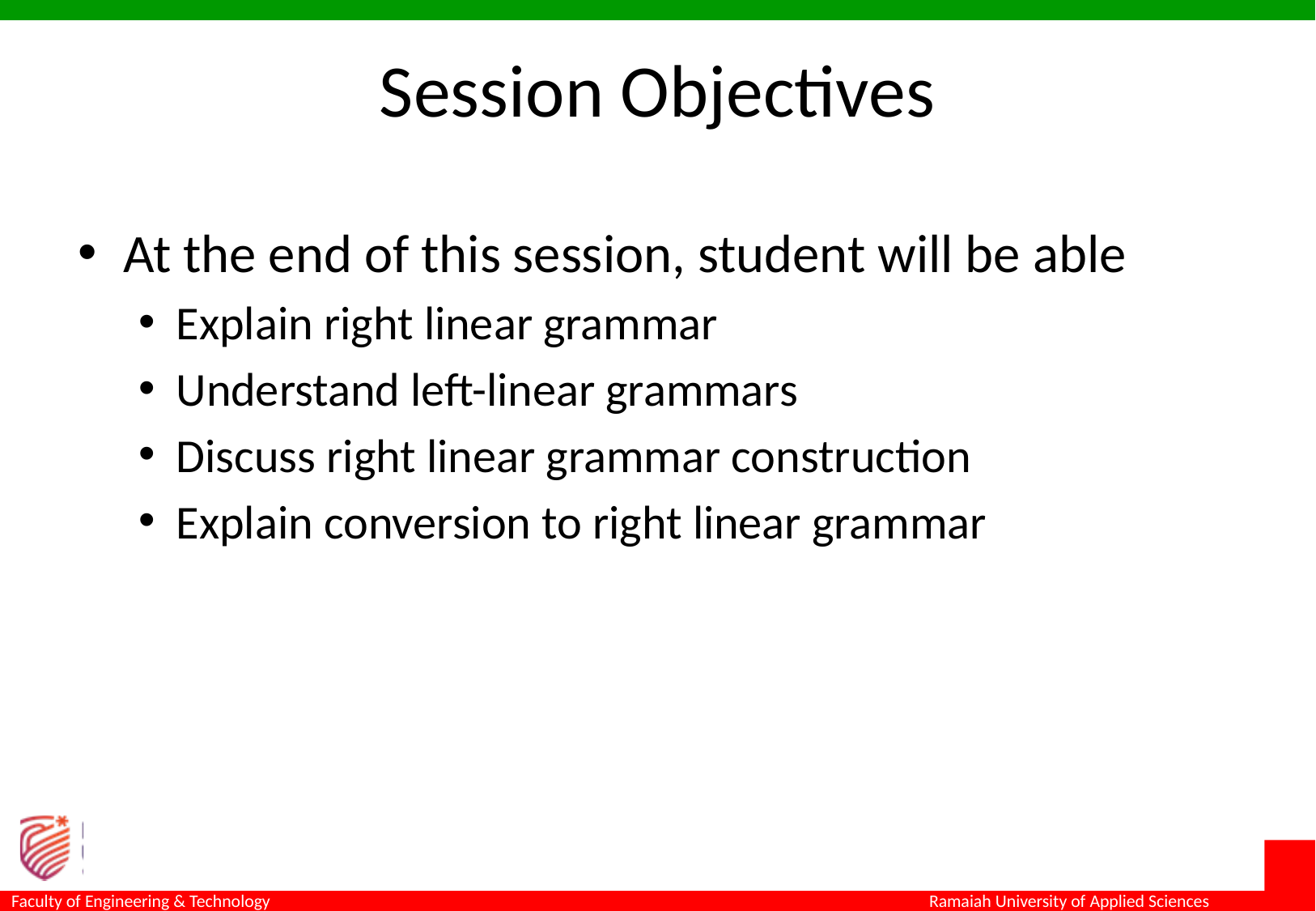

# Session Objectives
At the end of this session, student will be able
Explain right linear grammar
Understand left-linear grammars
Discuss right linear grammar construction
Explain conversion to right linear grammar